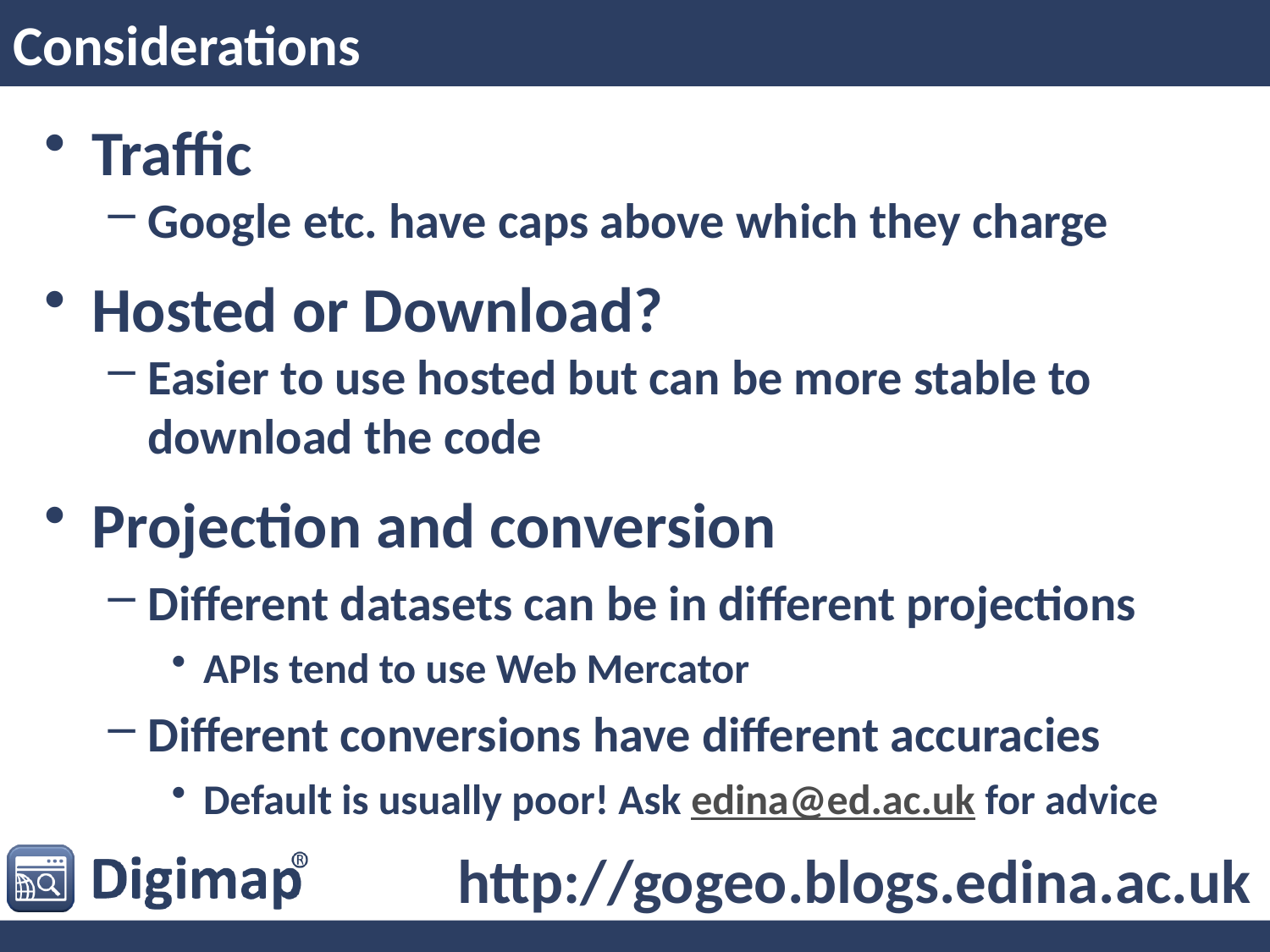

# Considerations
Traffic
Google etc. have caps above which they charge
Hosted or Download?
Easier to use hosted but can be more stable to download the code
Projection and conversion
Different datasets can be in different projections
APIs tend to use Web Mercator
Different conversions have different accuracies
Default is usually poor! Ask edina@ed.ac.uk for advice

http://gogeo.blogs.edina.ac.uk